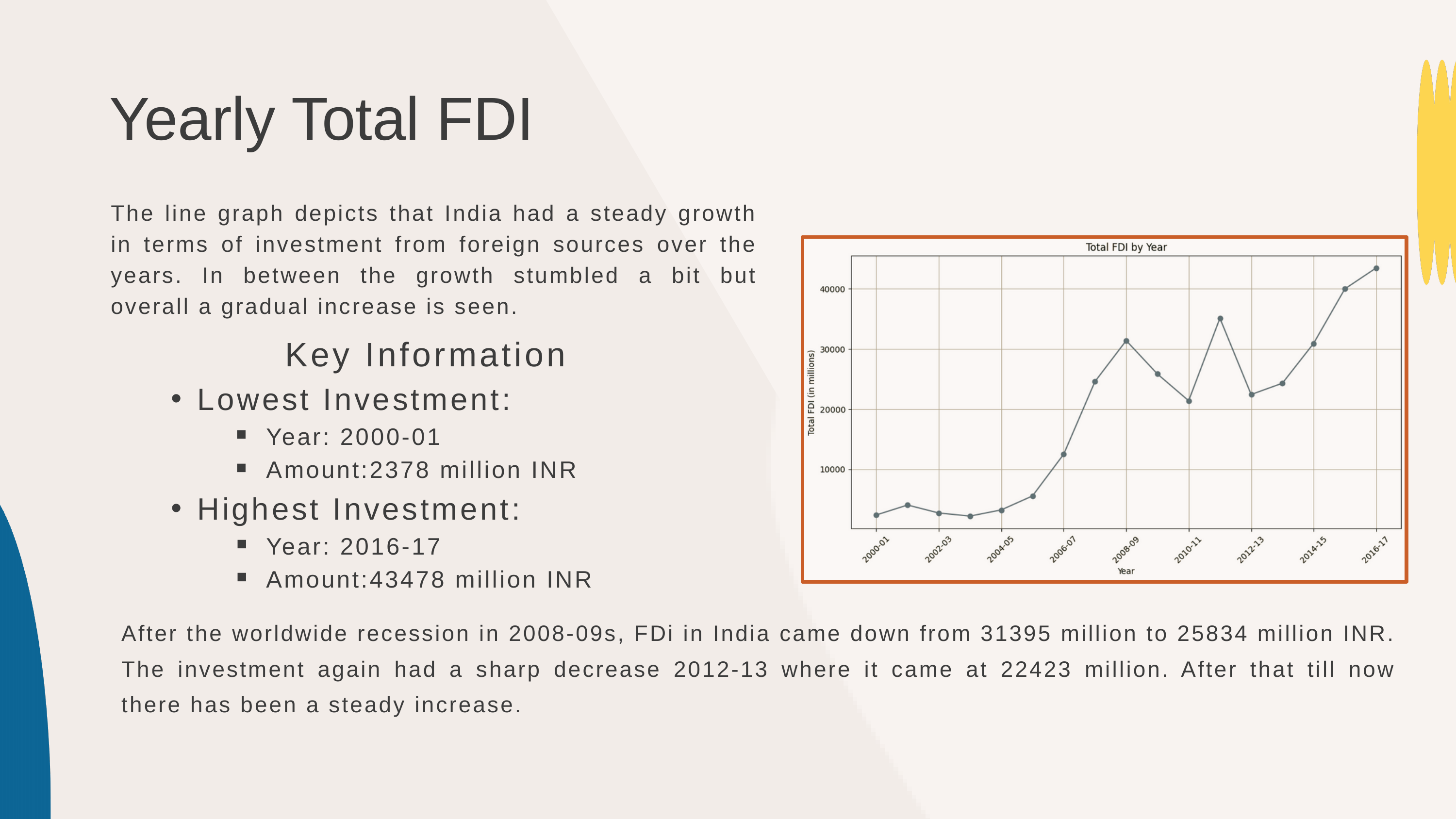

Yearly Total FDI

The line graph depicts that India had a steady growth in terms of investment from foreign sources over the years. In between the growth stumbled a bit but overall a gradual increase is seen.

Key Information
Lowest Investment:
Year: 2000-01
Amount:2378 million INR
Highest Investment:
Year: 2016-17
Amount:43478 million INR

After the worldwide recession in 2008-09s, FDi in India came down from 31395 million to 25834 million INR. The investment again had a sharp decrease 2012-13 where it came at 22423 million. After that till now there has been a steady increase.